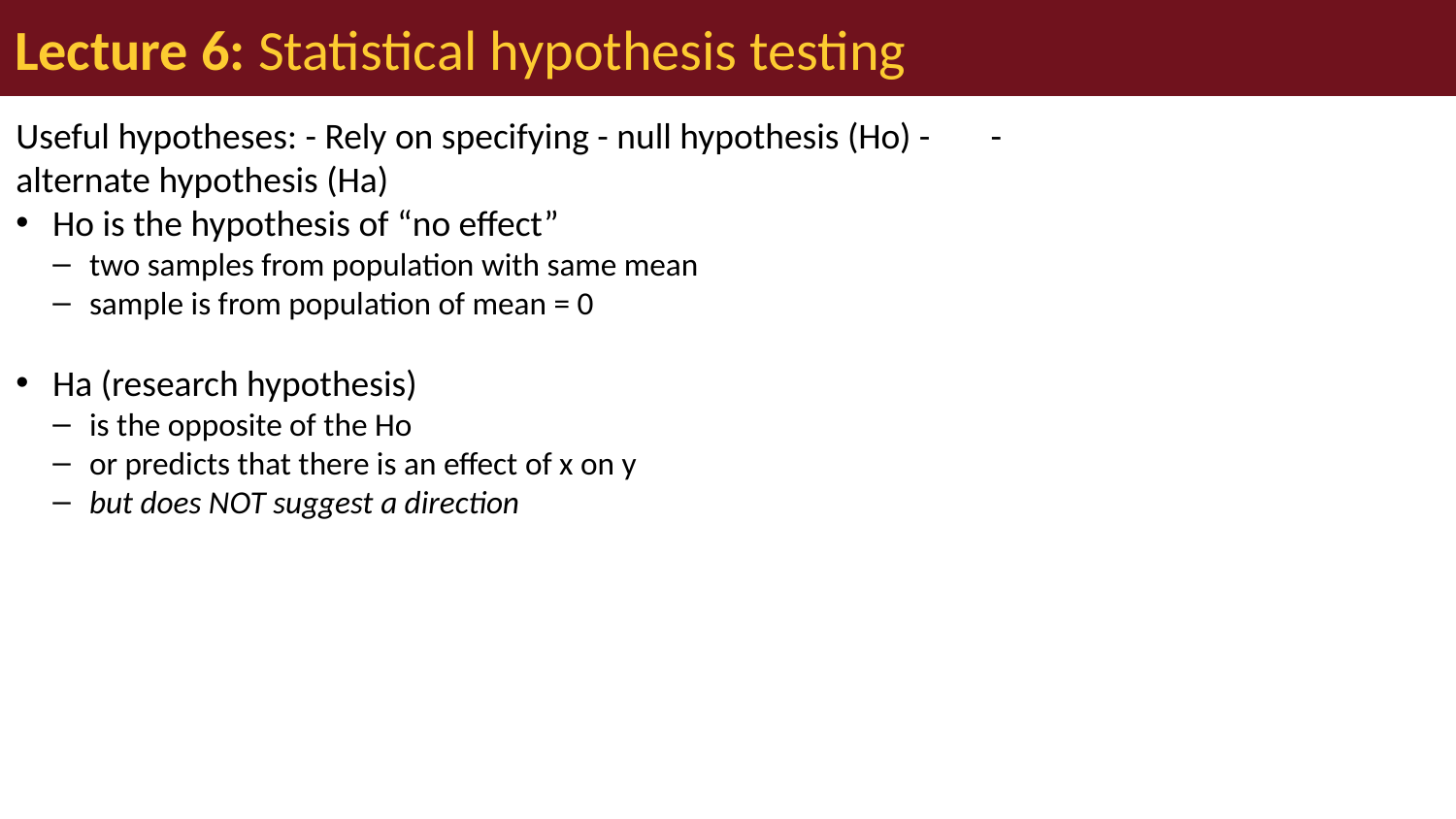

# Lecture 6: Statistical hypothesis testing
Useful hypotheses: - Rely on specifying - null hypothesis (Ho) - alternate hypothesis (Ha)
Ho is the hypothesis of “no effect”
two samples from population with same mean
sample is from population of mean = 0
Ha (research hypothesis)
is the opposite of the Ho
or predicts that there is an effect of x on y
but does NOT suggest a direction
-